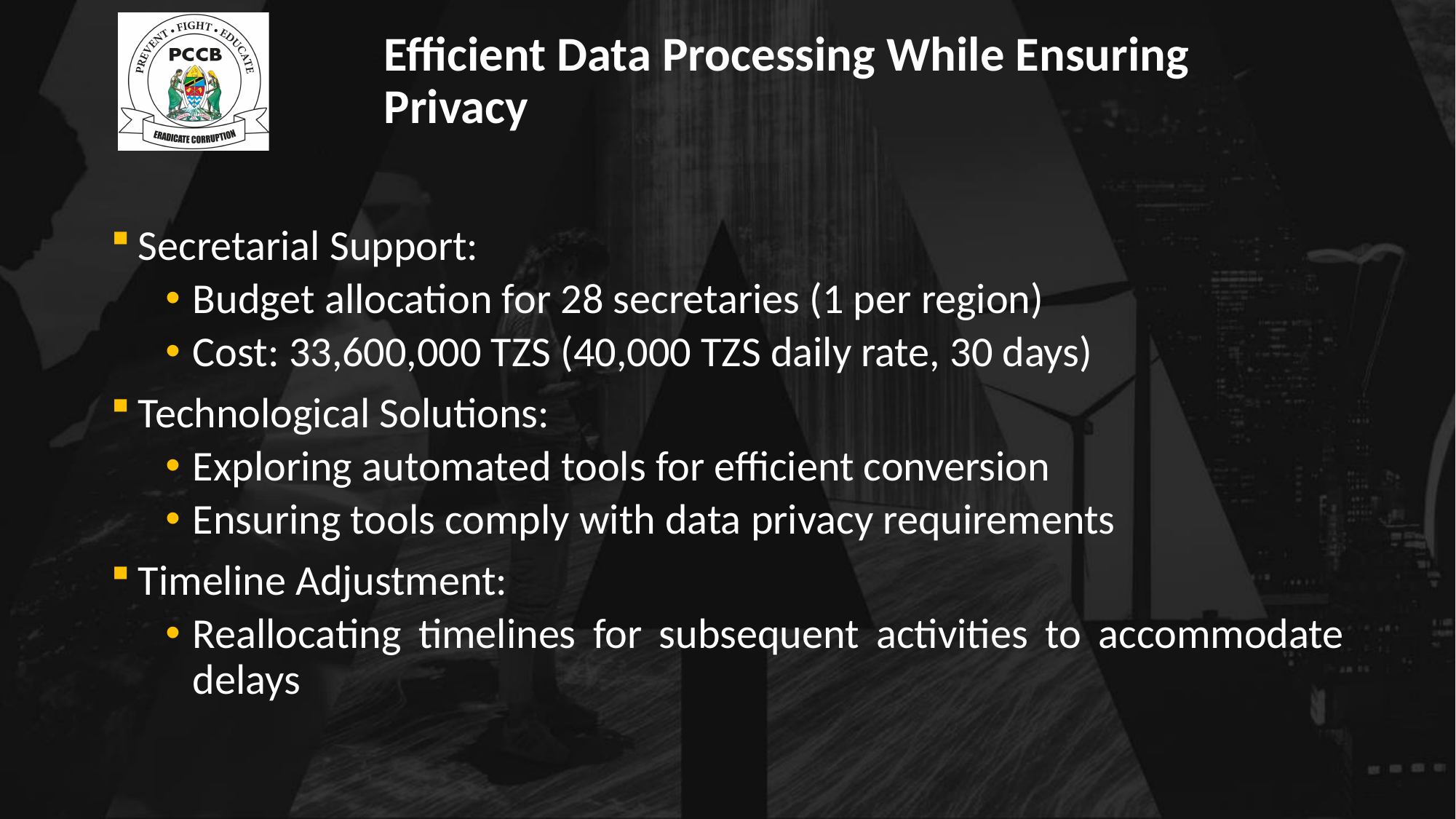

# Efficient Data Processing While Ensuring Privacy
Secretarial Support:
Budget allocation for 28 secretaries (1 per region)
Cost: 33,600,000 TZS (40,000 TZS daily rate, 30 days)
Technological Solutions:
Exploring automated tools for efficient conversion
Ensuring tools comply with data privacy requirements
Timeline Adjustment:
Reallocating timelines for subsequent activities to accommodate delays